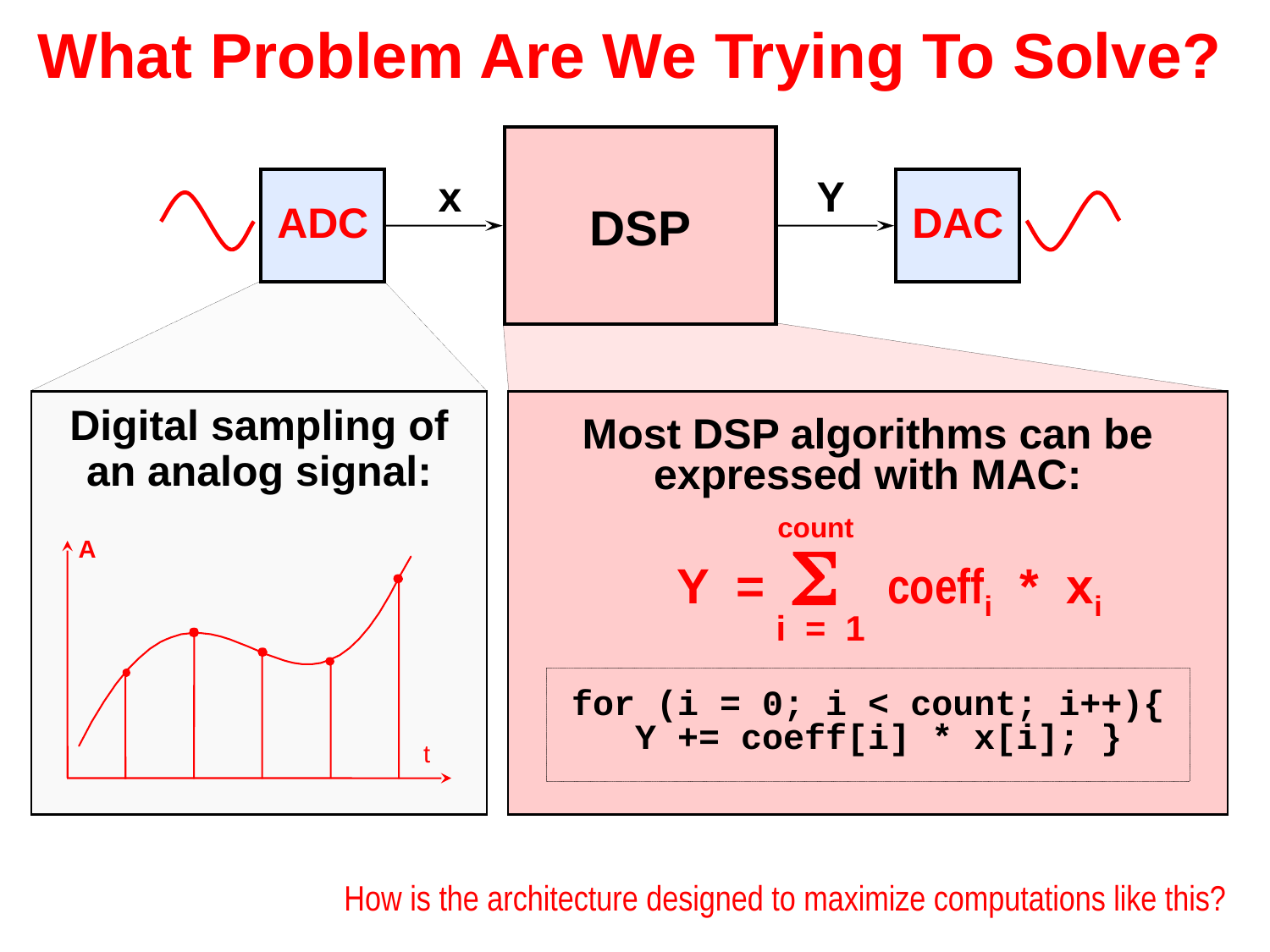

# What Problem Are We Trying To Solve?

DSP

ADC
DAC
x
Y

Most DSP algorithms can be expressed with MAC:
count
Y  =  Σ   coeffi  *  xi
 i  =  1
for (i = 0; i < count; i++){
   Y += coeff[i] * x[i]; }
Digital sampling of an analog signal:
A

t

How is the architecture designed to maximize computations like this?